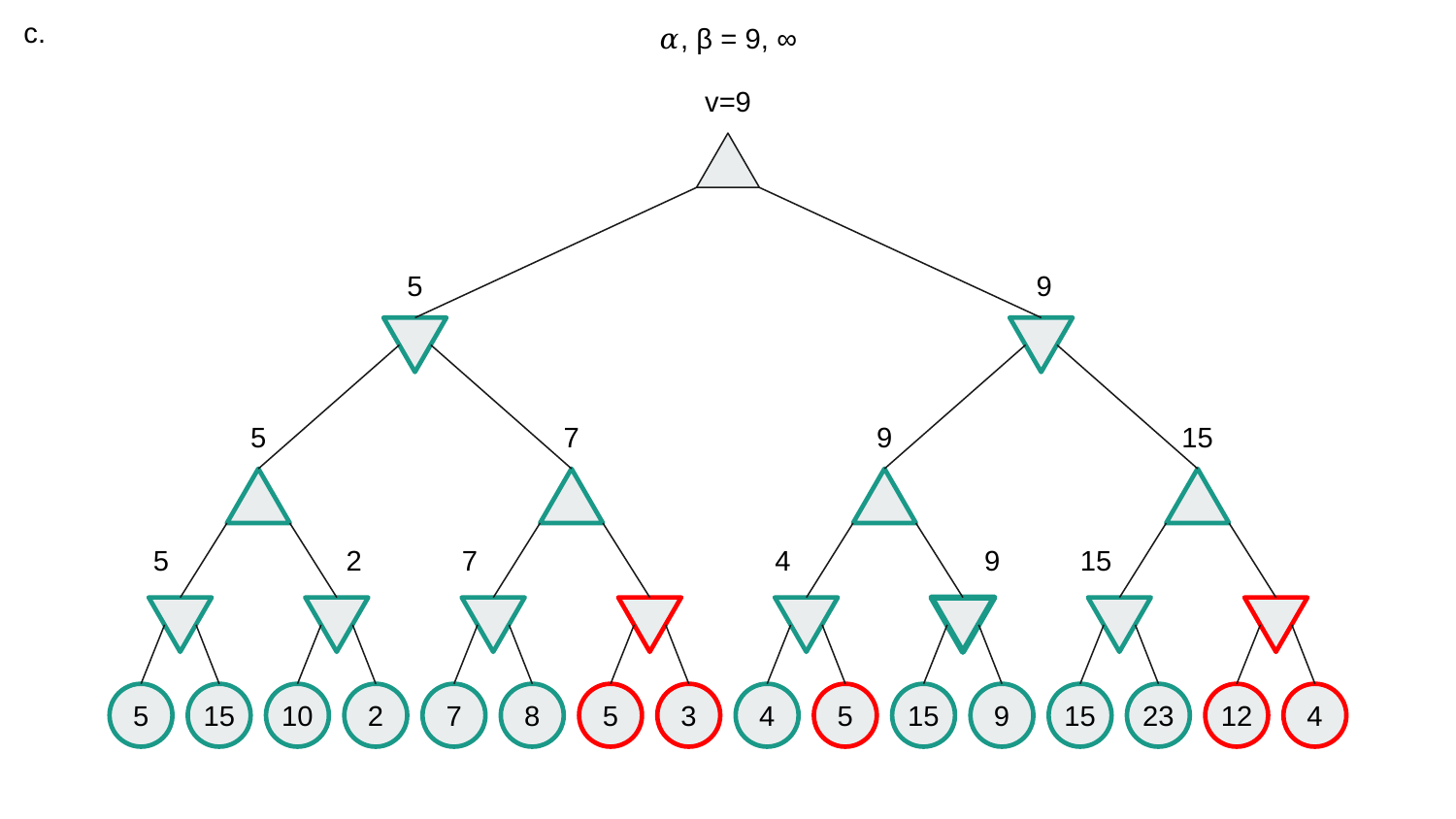

c.
𝛼, β = 9, ∞
v=9

5
9

5
7
9
15

5
2
7

4
9
15

5
15
10
2
7
8
5
3
4
5
15
9
15
23
12
4